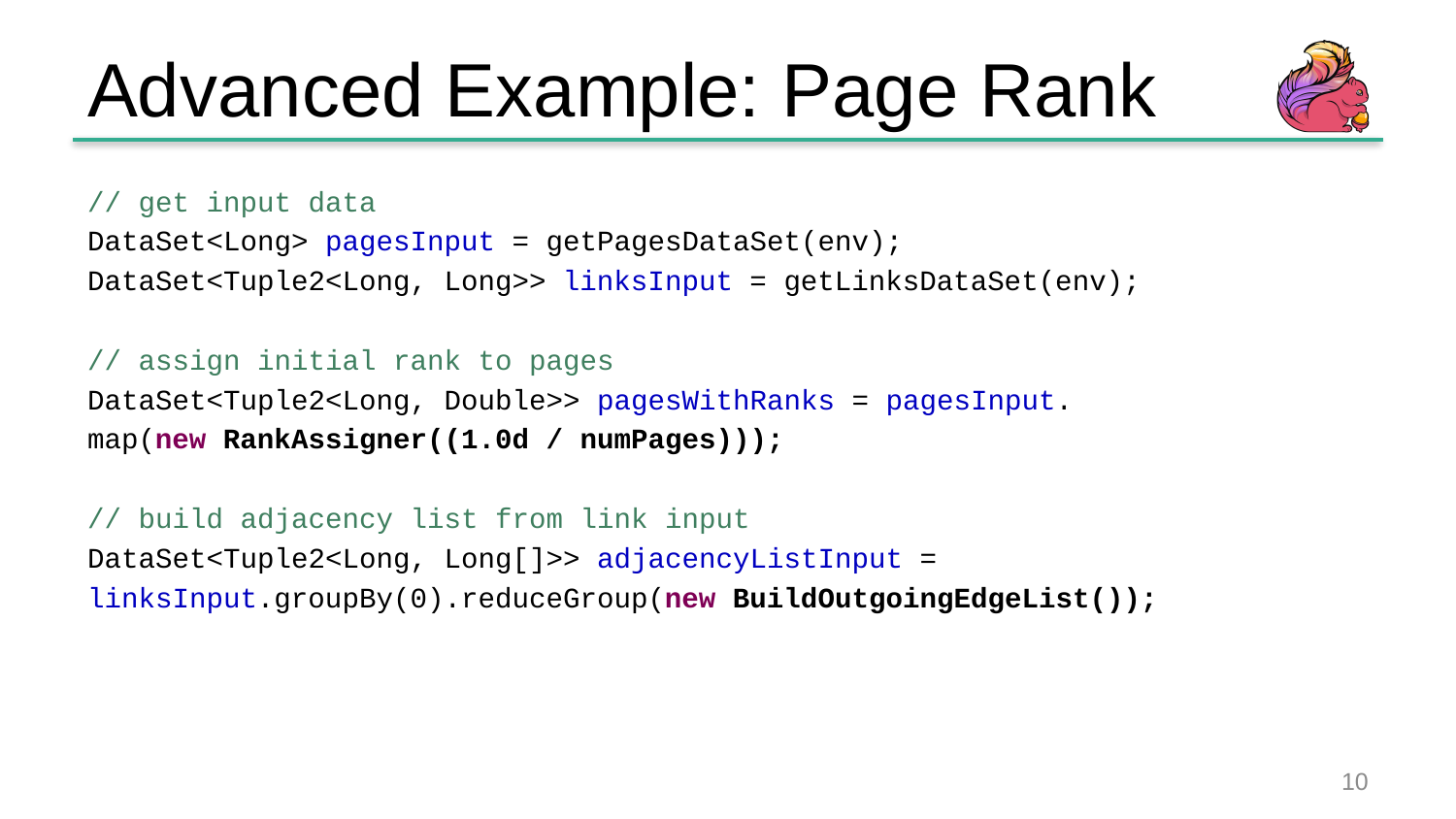

# Advanced Example: Page Rank
// get input data
DataSet<Long> pagesInput = getPagesDataSet(env);
DataSet<Tuple2<Long, Long>> linksInput = getLinksDataSet(env);

// assign initial rank to pages
DataSet<Tuple2<Long, Double>> pagesWithRanks = pagesInput.
map(new RankAssigner((1.0d / numPages)));

// build adjacency list from link input
DataSet<Tuple2<Long, Long[]>> adjacencyListInput =
linksInput.groupBy(0).reduceGroup(new BuildOutgoingEdgeList());

10